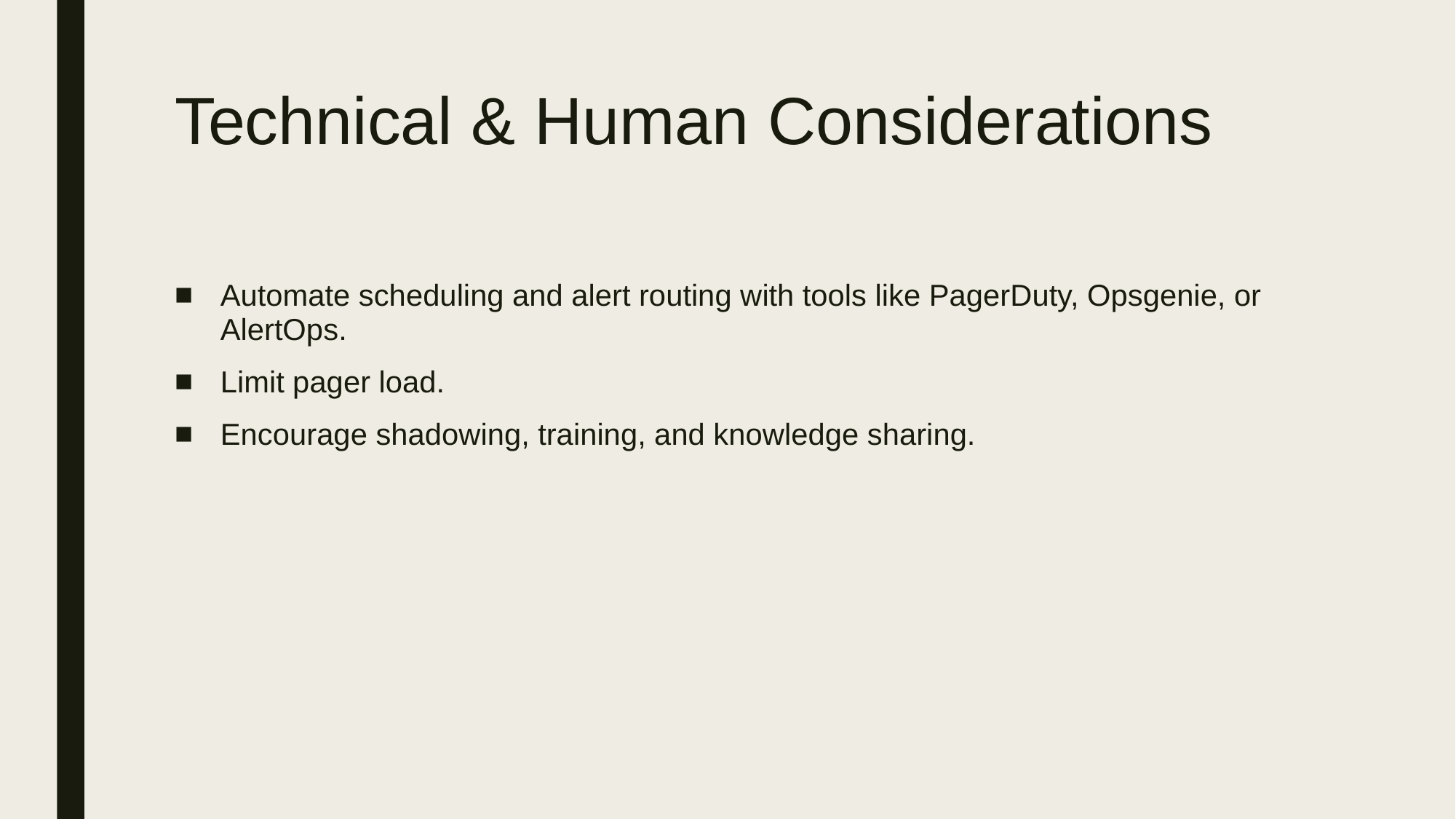

# Technical & Human Considerations
Automate scheduling and alert routing with tools like PagerDuty, Opsgenie, or AlertOps.
Limit pager load.
Encourage shadowing, training, and knowledge sharing.